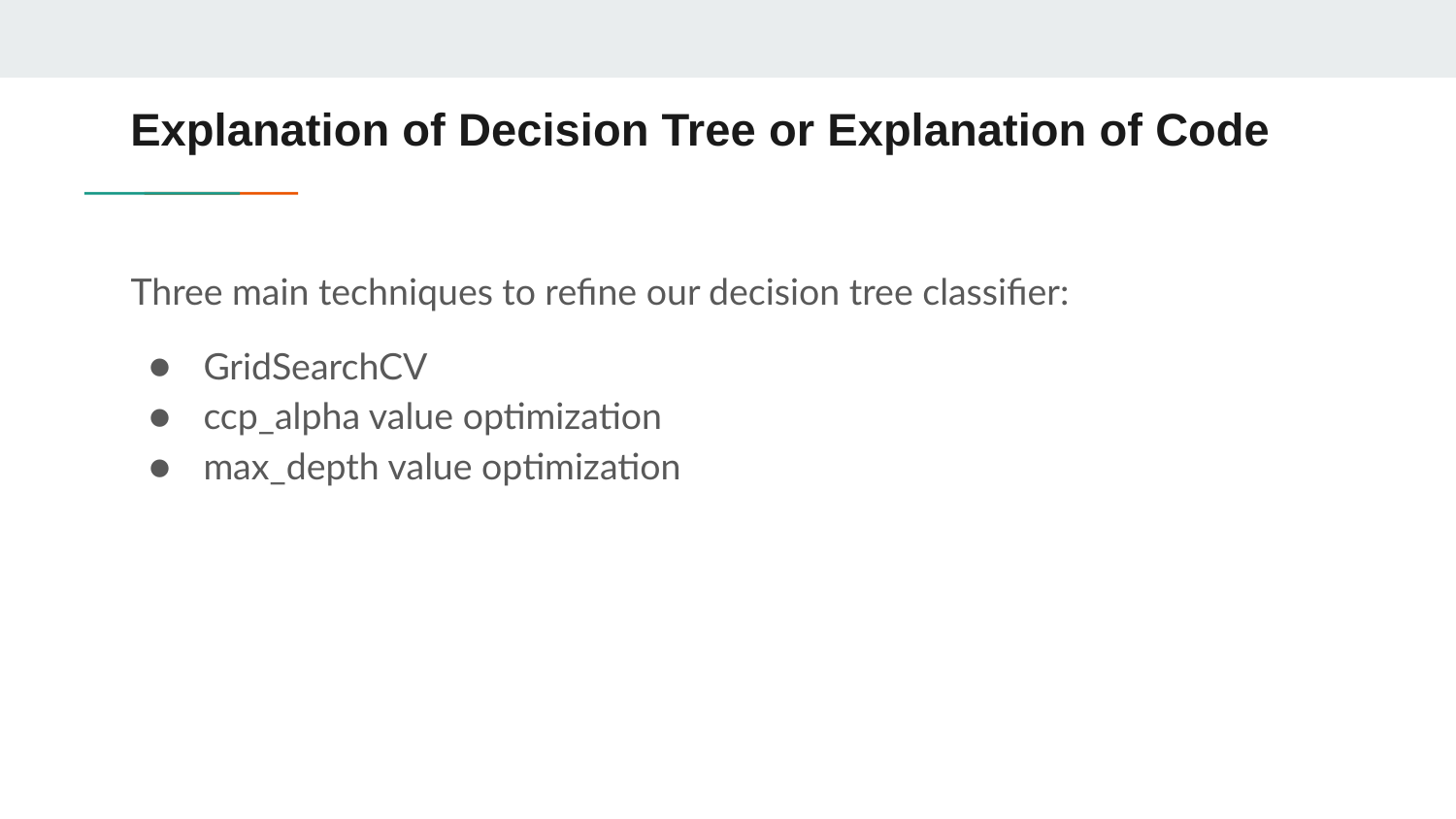

# Explanation of Decision Tree or Explanation of Code
Three main techniques to refine our decision tree classifier:
GridSearchCV
ccp_alpha value optimization
max_depth value optimization